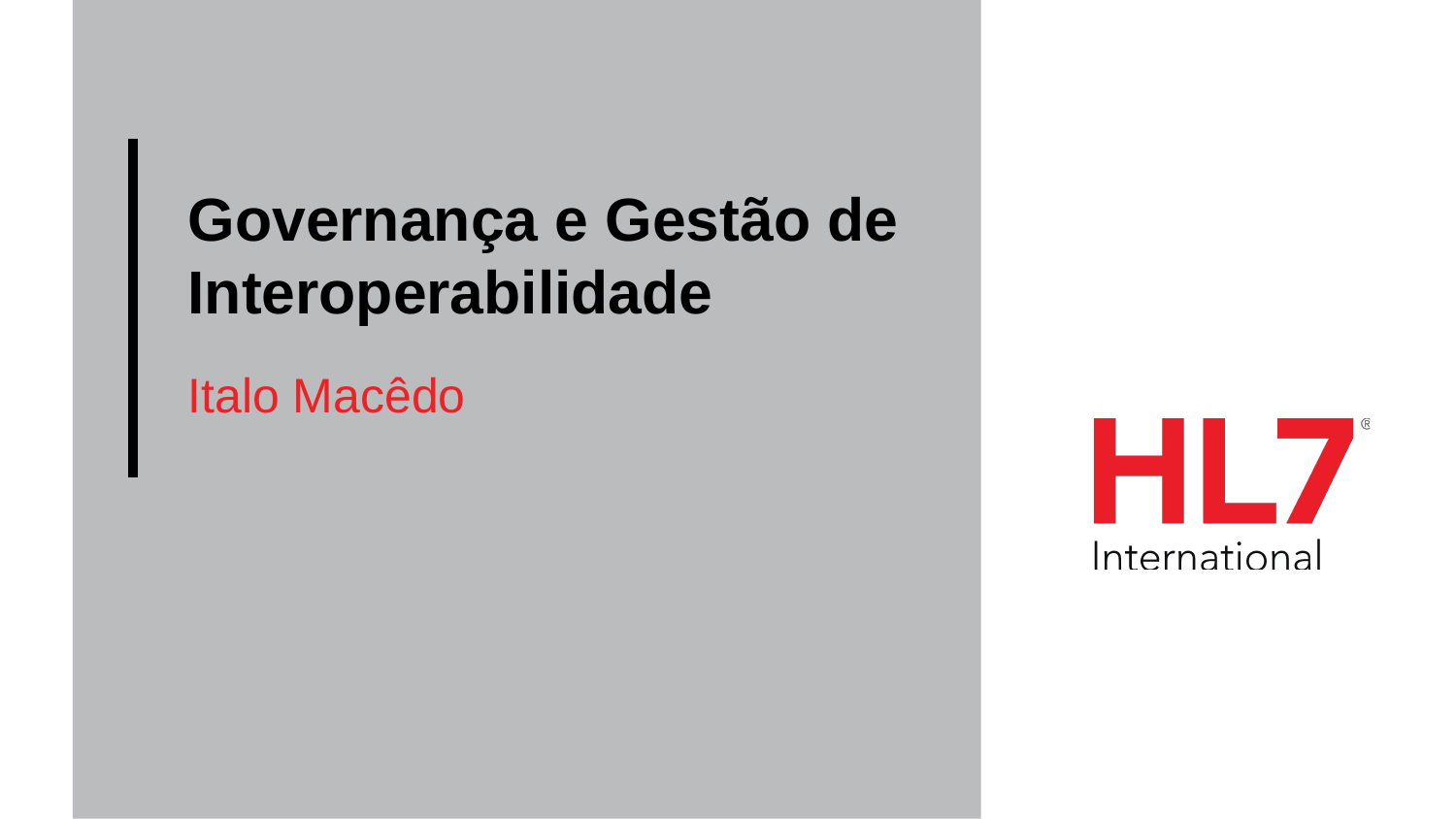

# Governança e Gestão de Interoperabilidade
Italo Macêdo